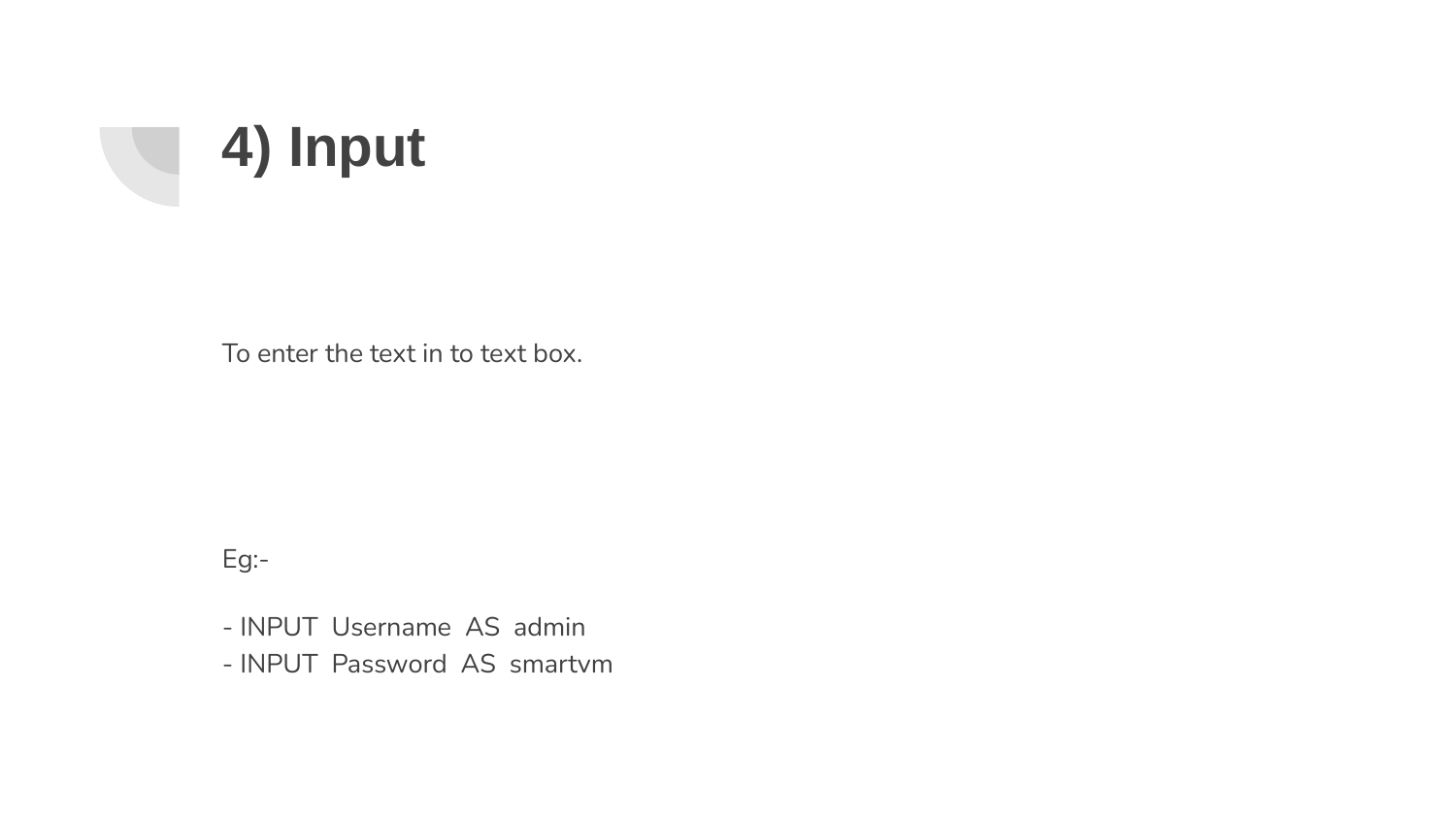

# 4) Input
To enter the text in to text box.

Eg:-
- INPUT  Username  AS  admin
- INPUT  Password  AS  smartvm